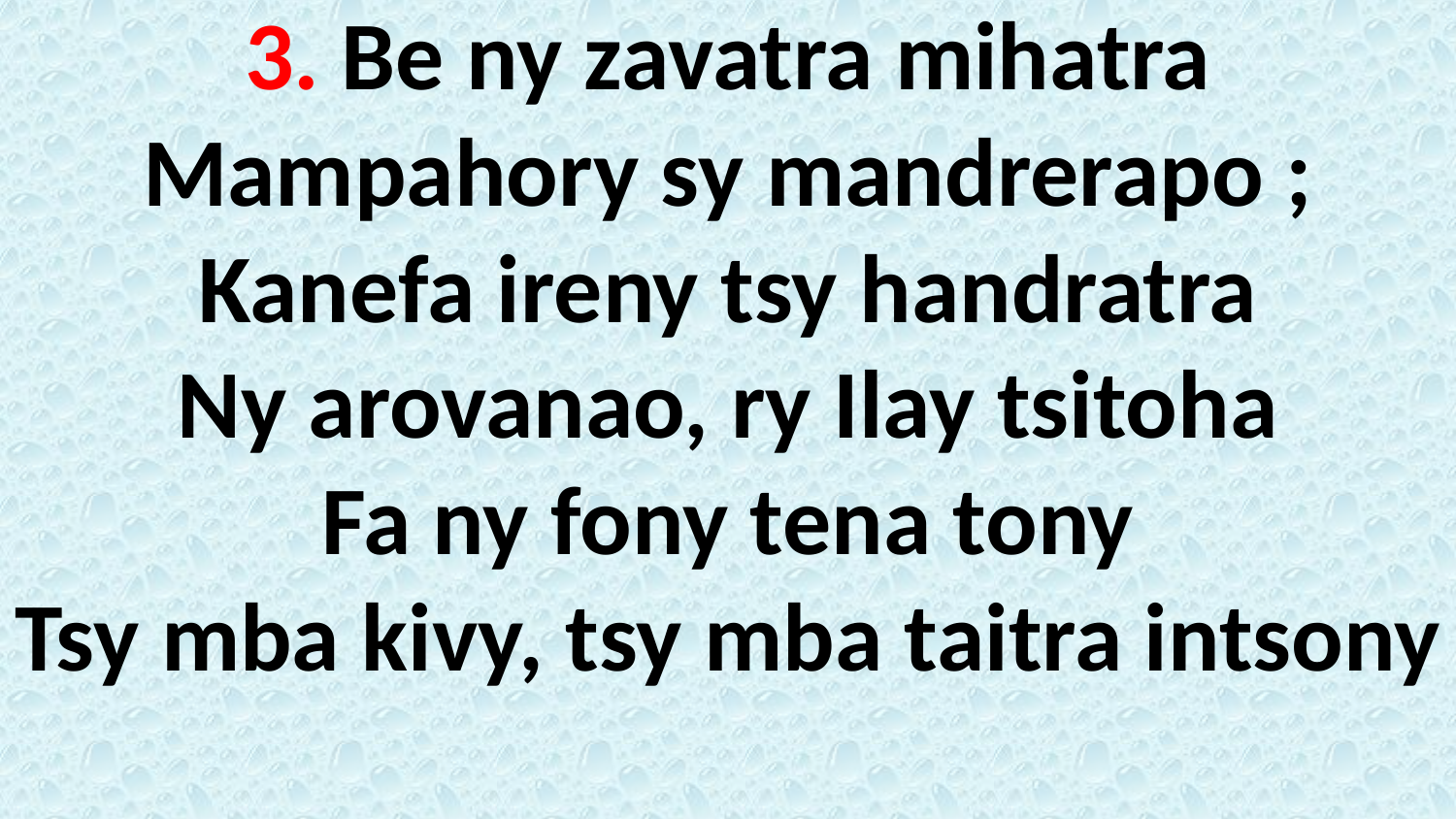

3. Be ny zavatra mihatra
Mampahory sy mandrerapo ;
Kanefa ireny tsy handratra
Ny arovanao, ry Ilay tsitoha
Fa ny fony tena tony
Tsy mba kivy, tsy mba taitra intsony